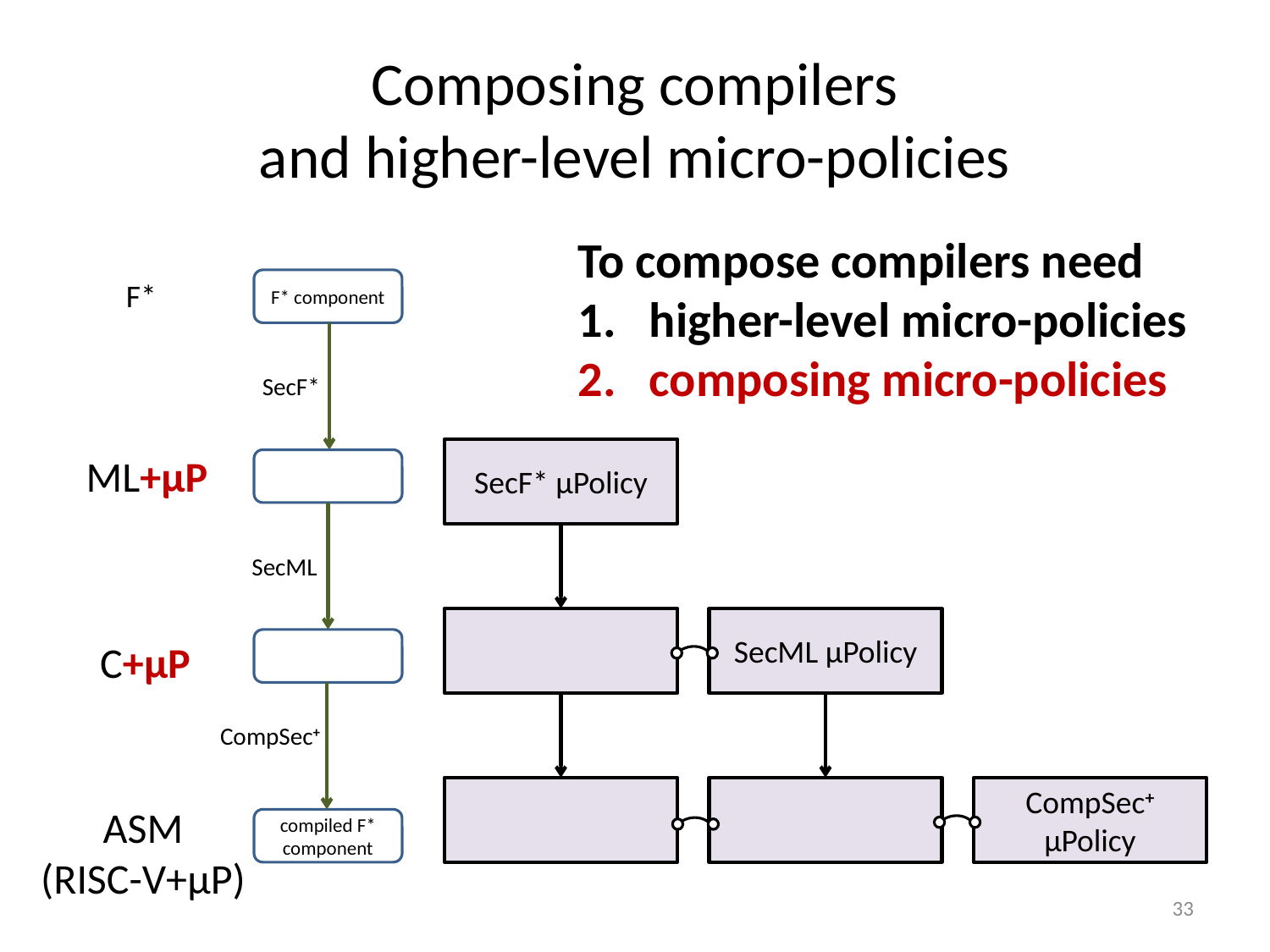

# Composing compilers and higher-level micro-policies
To compose compilers need
higher-level micro-policies
composing micro-policies
F*
F* component
SecF*
SecF* μPolicy
ML+μP

SecML

SecML μPolicy
C+μP

CompSec+

CompSec+ μPolicy
ASM
(RISC-V+μP)
compiled F* component

33